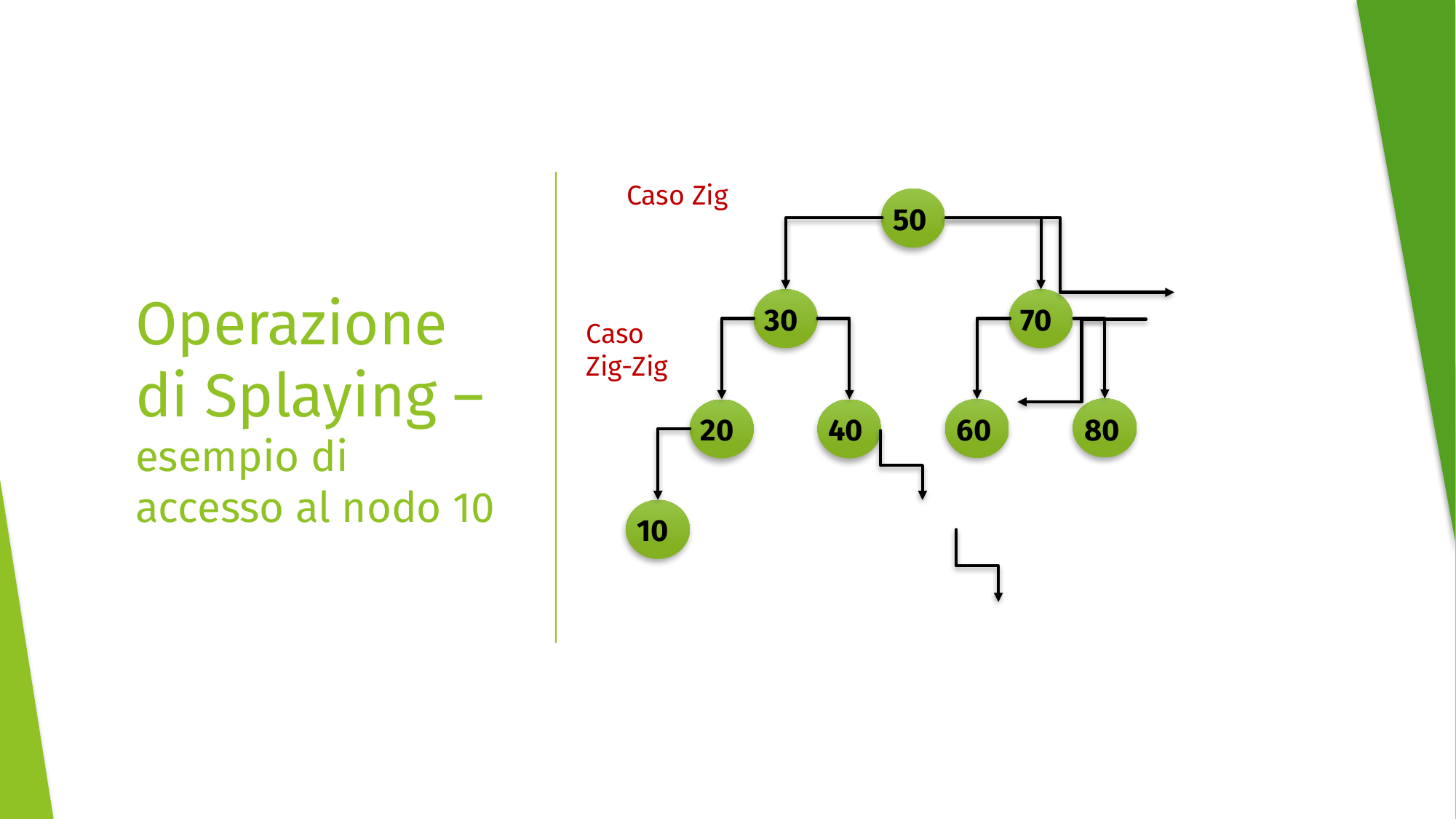

# Operazione di Splaying – esempio di accesso al nodo 10
Caso Zig

50

30
70
Caso Zig-Zig

20
40
60
80

10